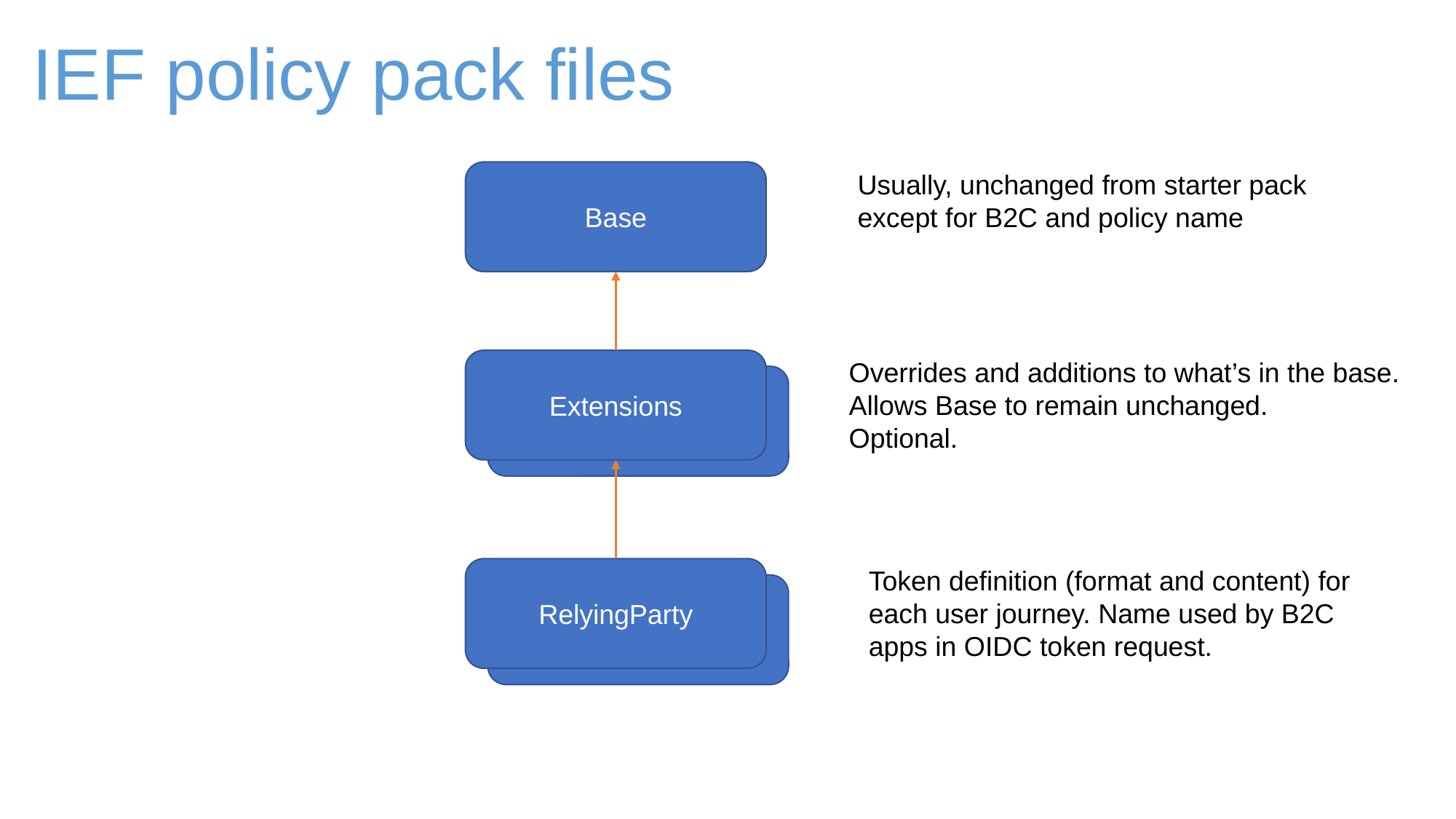

# IEF policy pack files
Base
Usually, unchanged from starter pack
except for B2C and policy name
Overrides and additions to what’s in the base.
Allows Base to remain unchanged.
Optional.
Extensions
Extensions
Token definition (format and content) for
each user journey. Name used by B2C apps in OIDC token request.
RelyingParty
RelyingParty